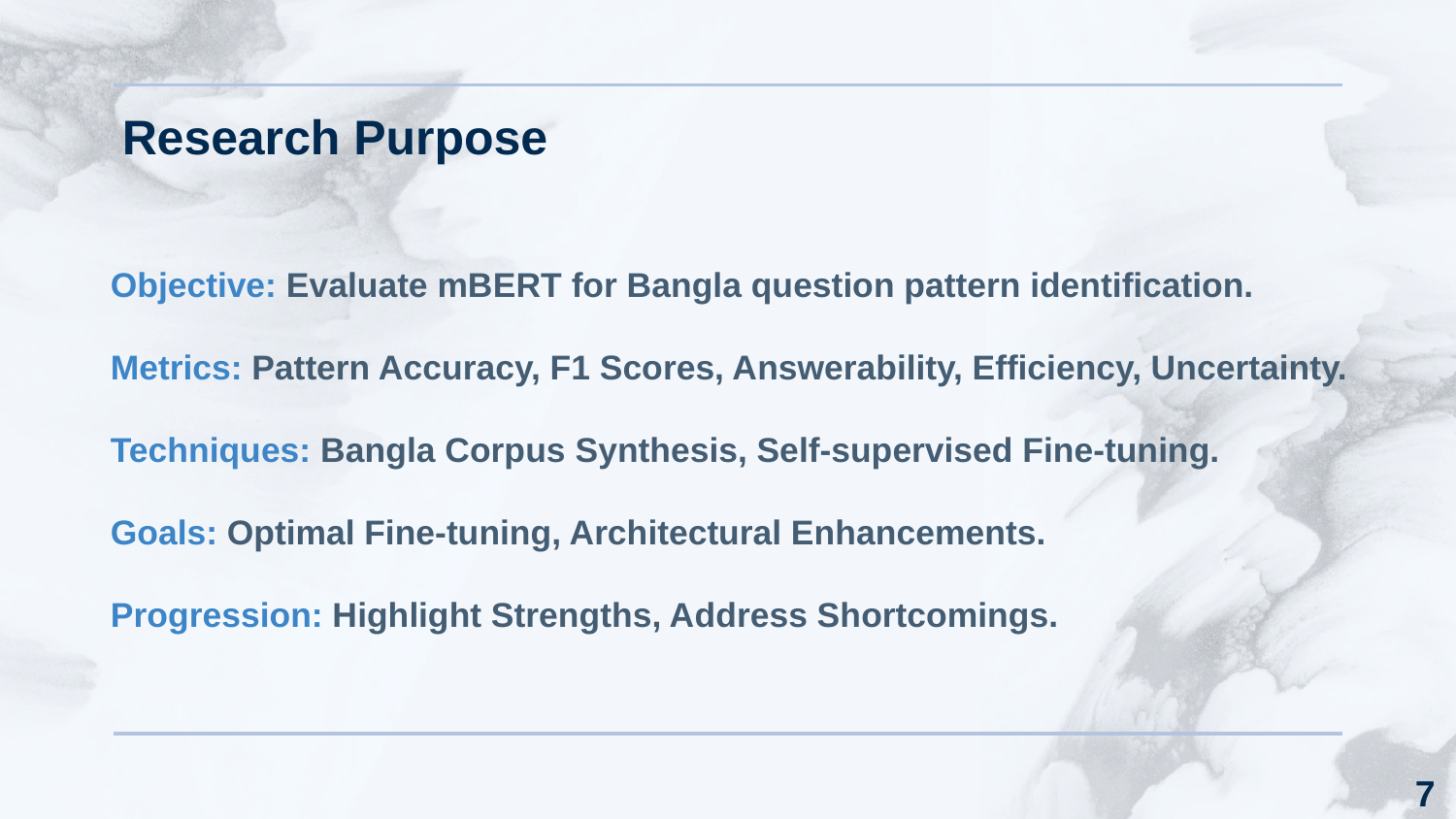

# Research Purpose

Objective: Evaluate mBERT for Bangla question pattern identification.
Metrics: Pattern Accuracy, F1 Scores, Answerability, Efficiency, Uncertainty.
Techniques: Bangla Corpus Synthesis, Self-supervised Fine-tuning.
Goals: Optimal Fine-tuning, Architectural Enhancements.
Progression: Highlight Strengths, Address Shortcomings.
7